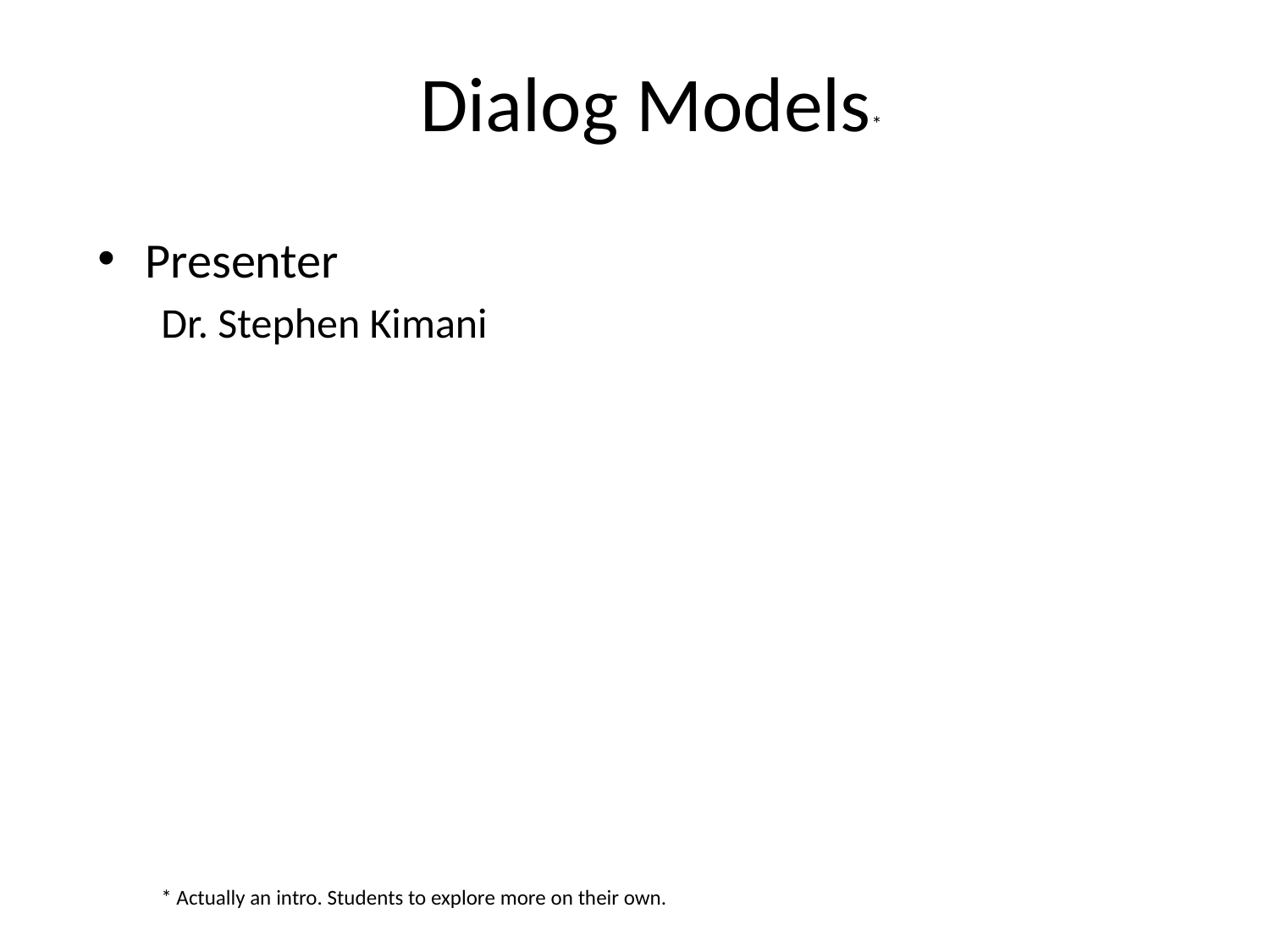

# Dialog Models*
Presenter
Dr. Stephen Kimani

* Actually an intro. Students to explore more on their own.